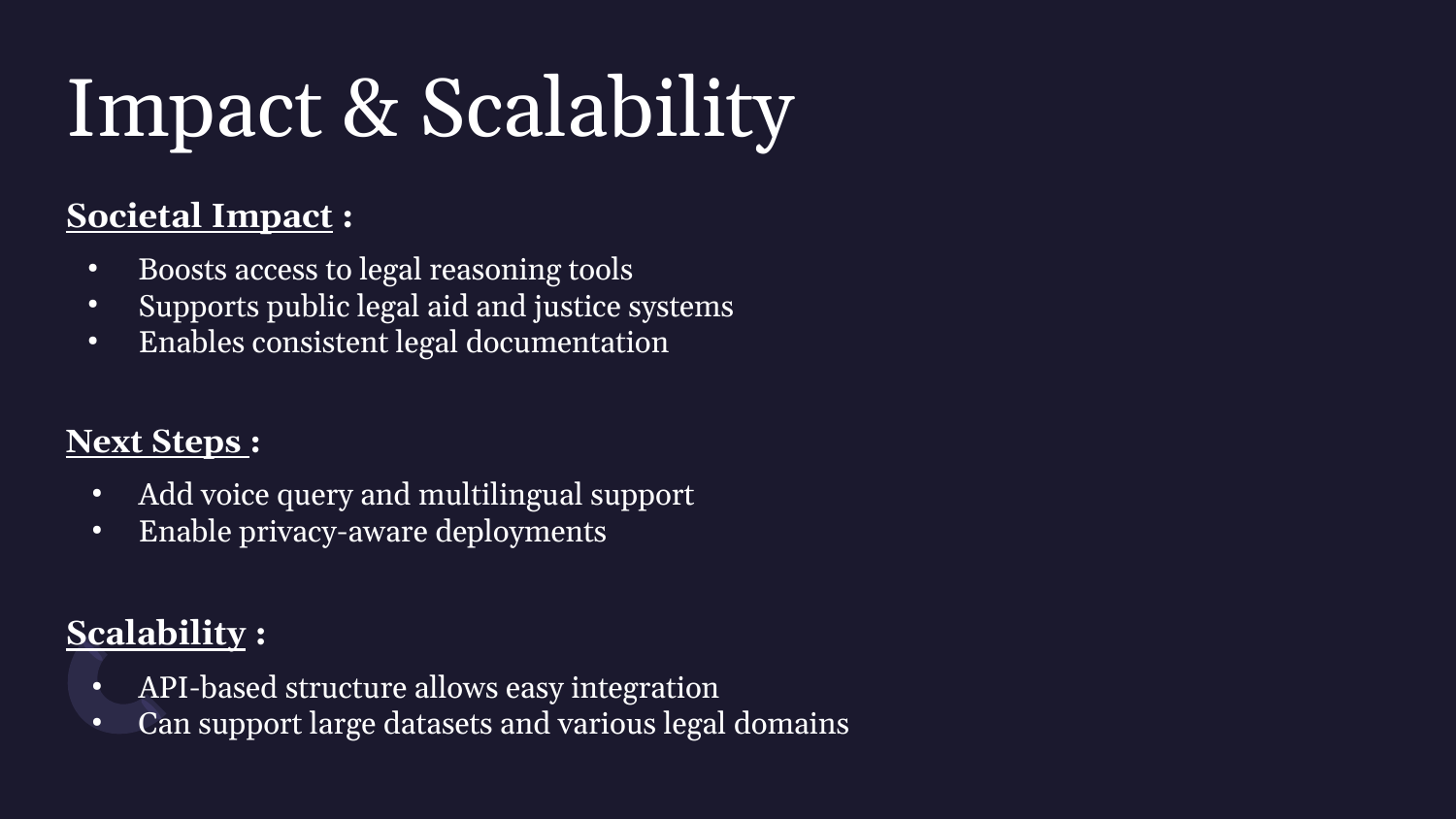

# Impact & Scalability

Societal Impact :​
Boosts access to legal reasoning tools​
Supports public legal aid and justice systems​
Enables consistent legal documentation​

Next Steps :​
Add voice query and multilingual support​
Enable privacy-aware deployments​

Scalability :​
API-based structure allows easy integration​
Can support large datasets and various legal domains